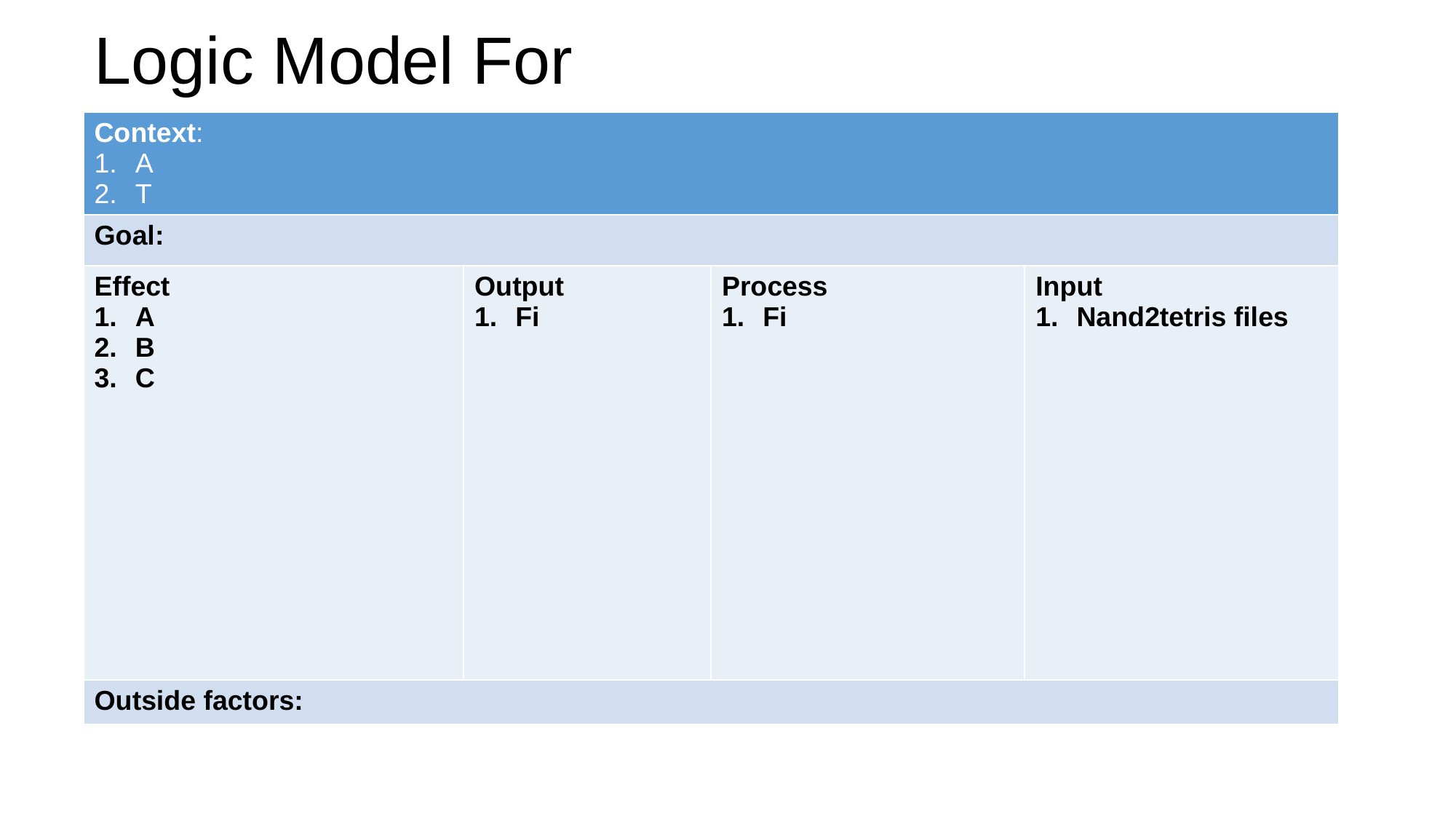

# Logic Model For
| Context: A T |  |  |  |
| --- | --- | --- | --- |
| Goal: |  |  |  |
| Effect A B C | Output Fi | Process Fi | Input Nand2tetris files |
| Outside factors: |  |  |  |